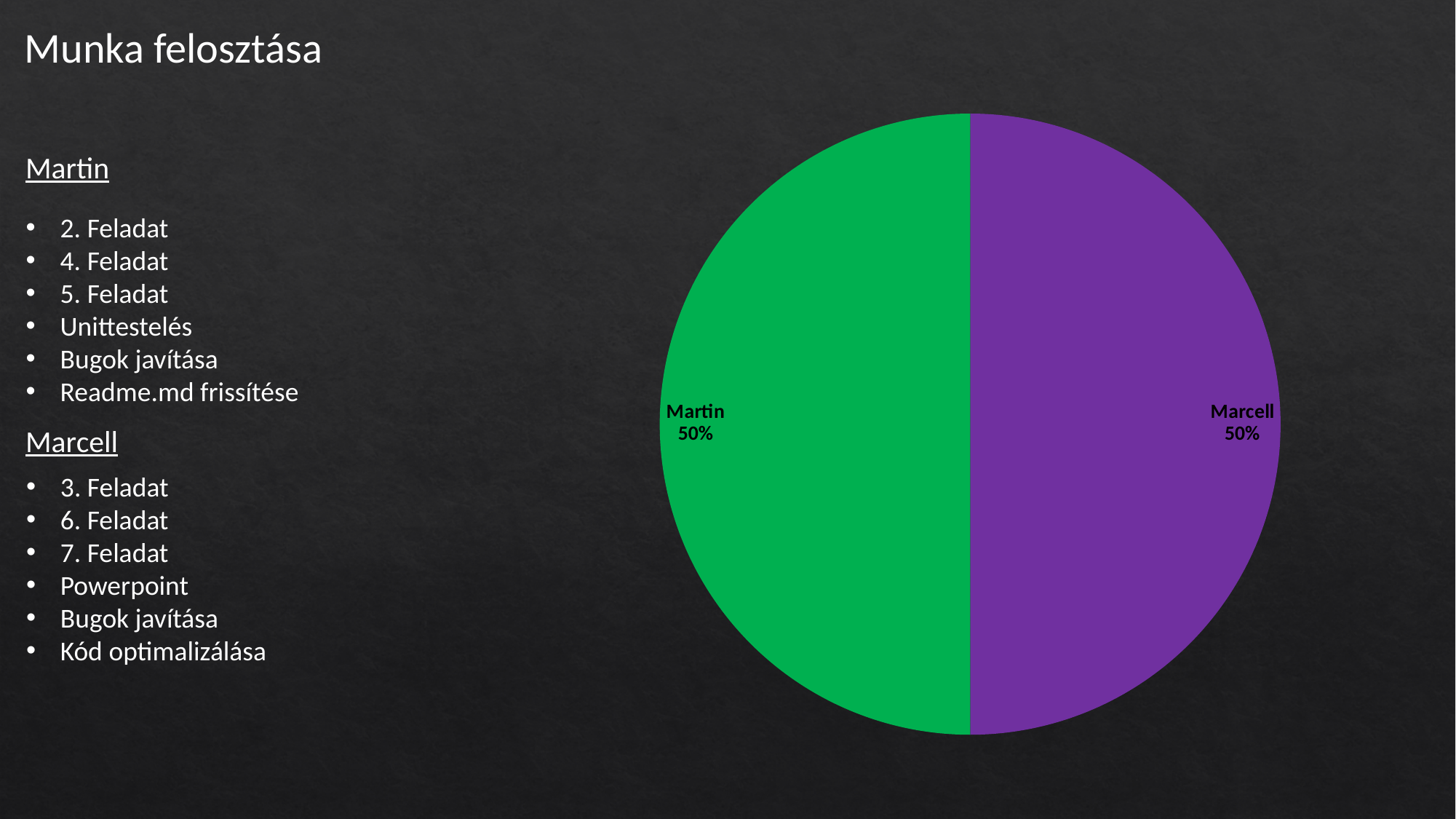

Munka felosztása

### Chart

| Category | Dolgozás aránya |
|---|---|
| Marcell | 50.0 |
| Martin | 50.0 |
Martin
2. Feladat
4. Feladat
5. Feladat
Unittestelés
Bugok javítása
Readme.md frissítése
Marcell
3. Feladat
6. Feladat
7. Feladat
Powerpoint
Bugok javítása
Kód optimalizálása